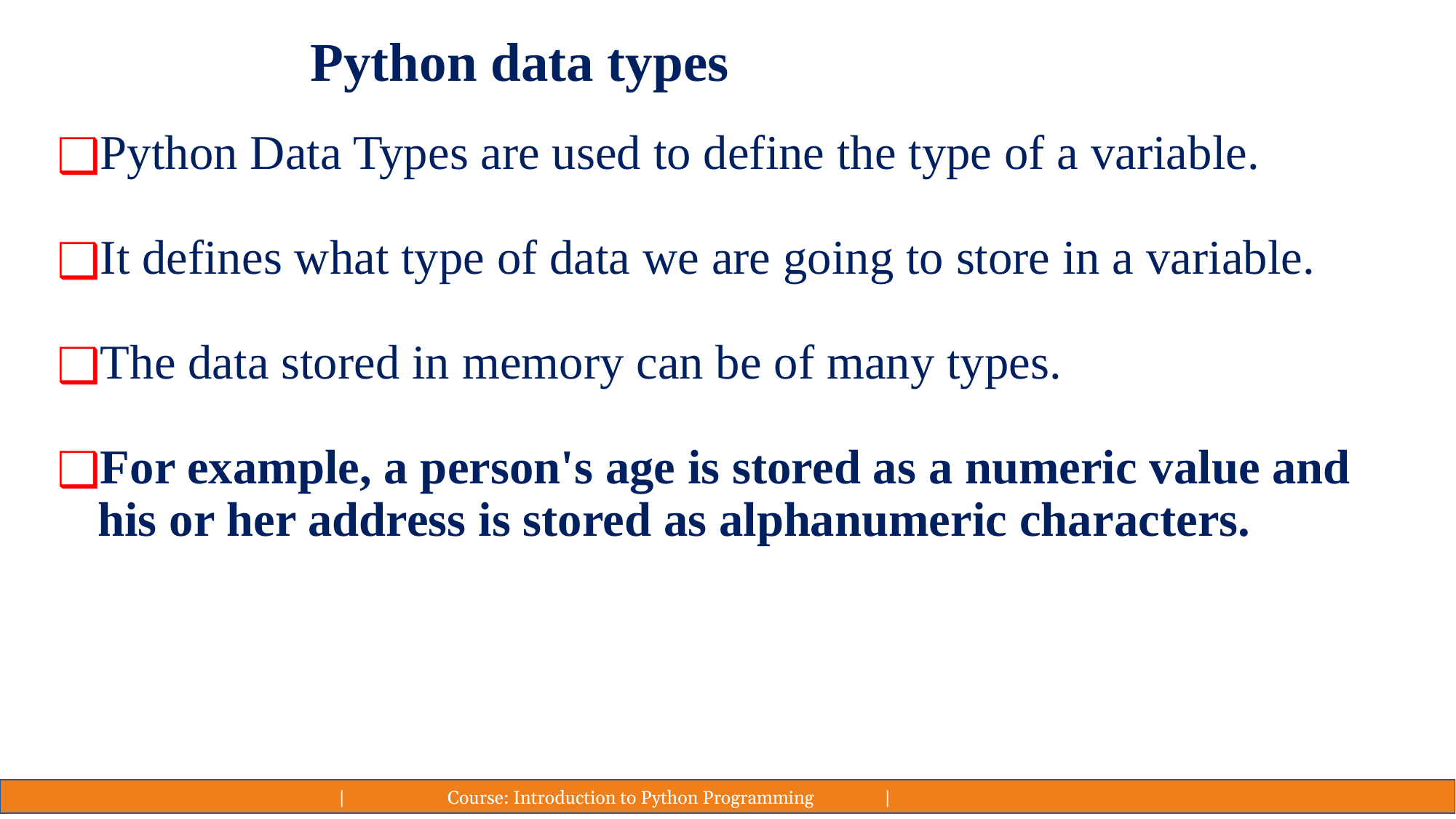

# Python data types
Python Data Types are used to define the type of a variable.

It defines what type of data we are going to store in a variable.

The data stored in memory can be of many types.

For example, a person's age is stored as a numeric value and his or her address is stored as alphanumeric characters.